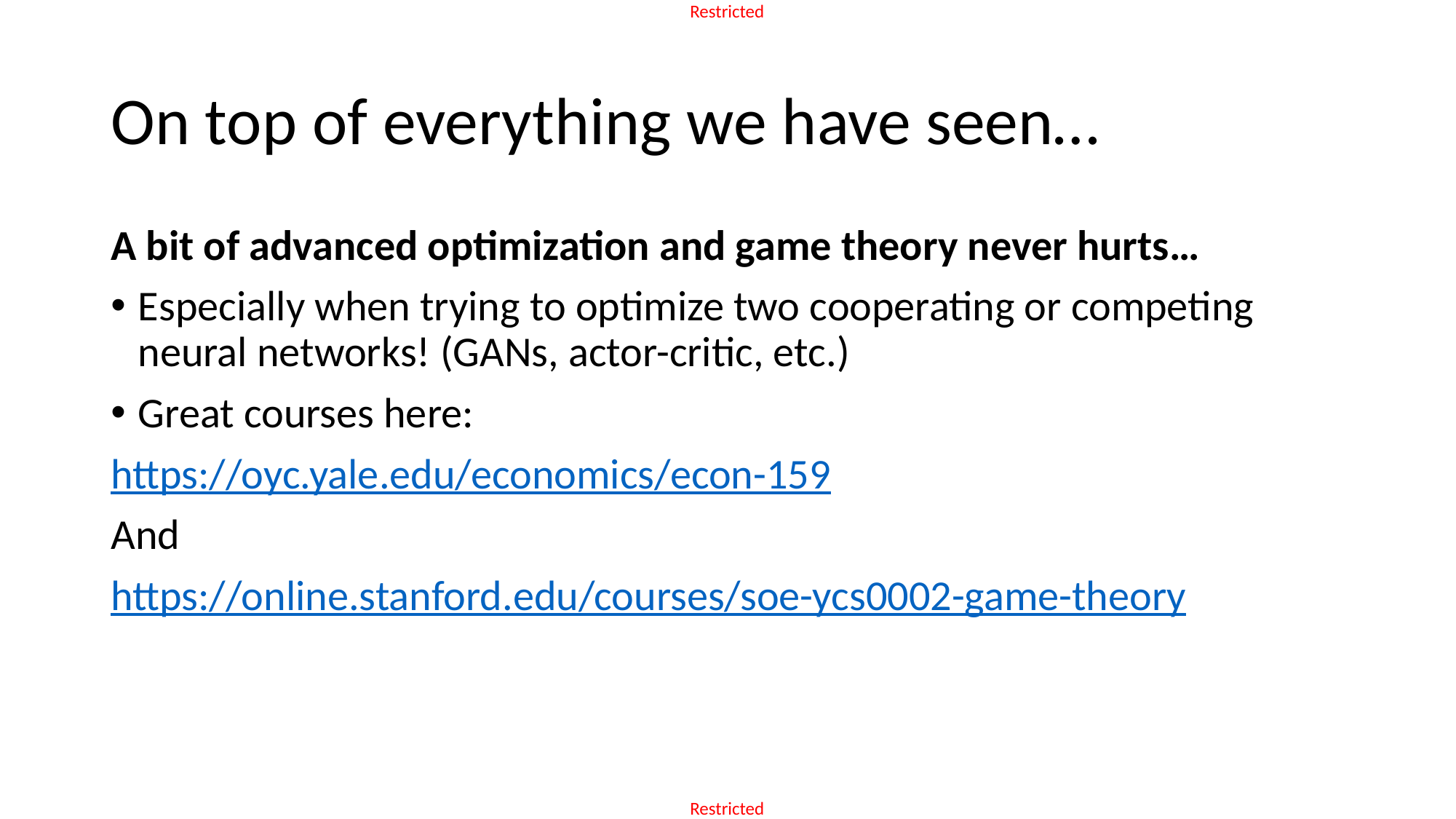

# On top of everything we have seen…
A bit of advanced optimization and game theory never hurts…
Especially when trying to optimize two cooperating or competing neural networks! (GANs, actor-critic, etc.)
Great courses here:
https://oyc.yale.edu/economics/econ-159
And
https://online.stanford.edu/courses/soe-ycs0002-game-theory